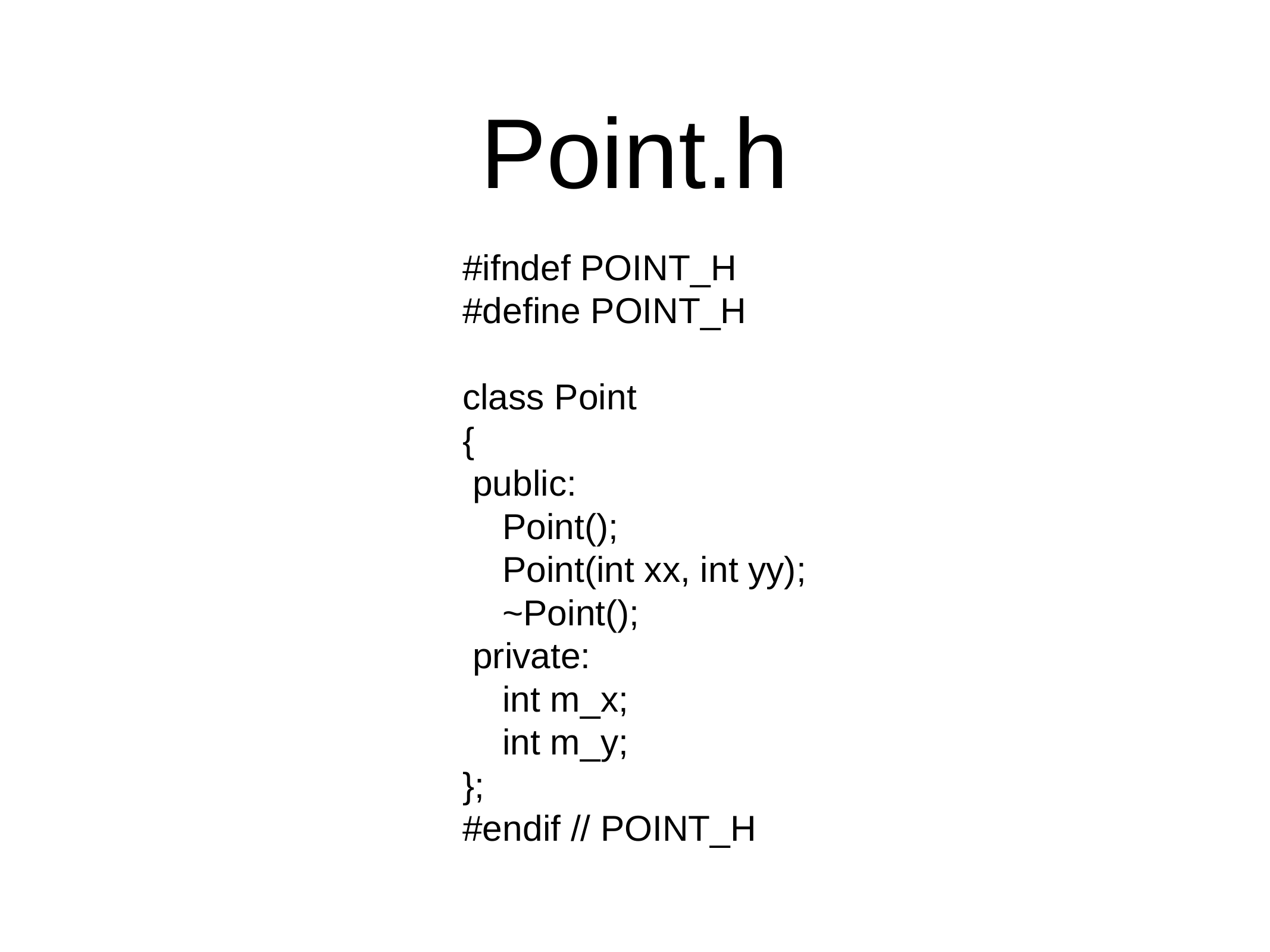

# Point.h
#ifndef POINT_H
#define POINT_H

class Point
{
 public:
    Point();
    Point(int xx, int yy);
    ~Point();
 private:
    int m_x;
    int m_y;
};
#endif // POINT_H